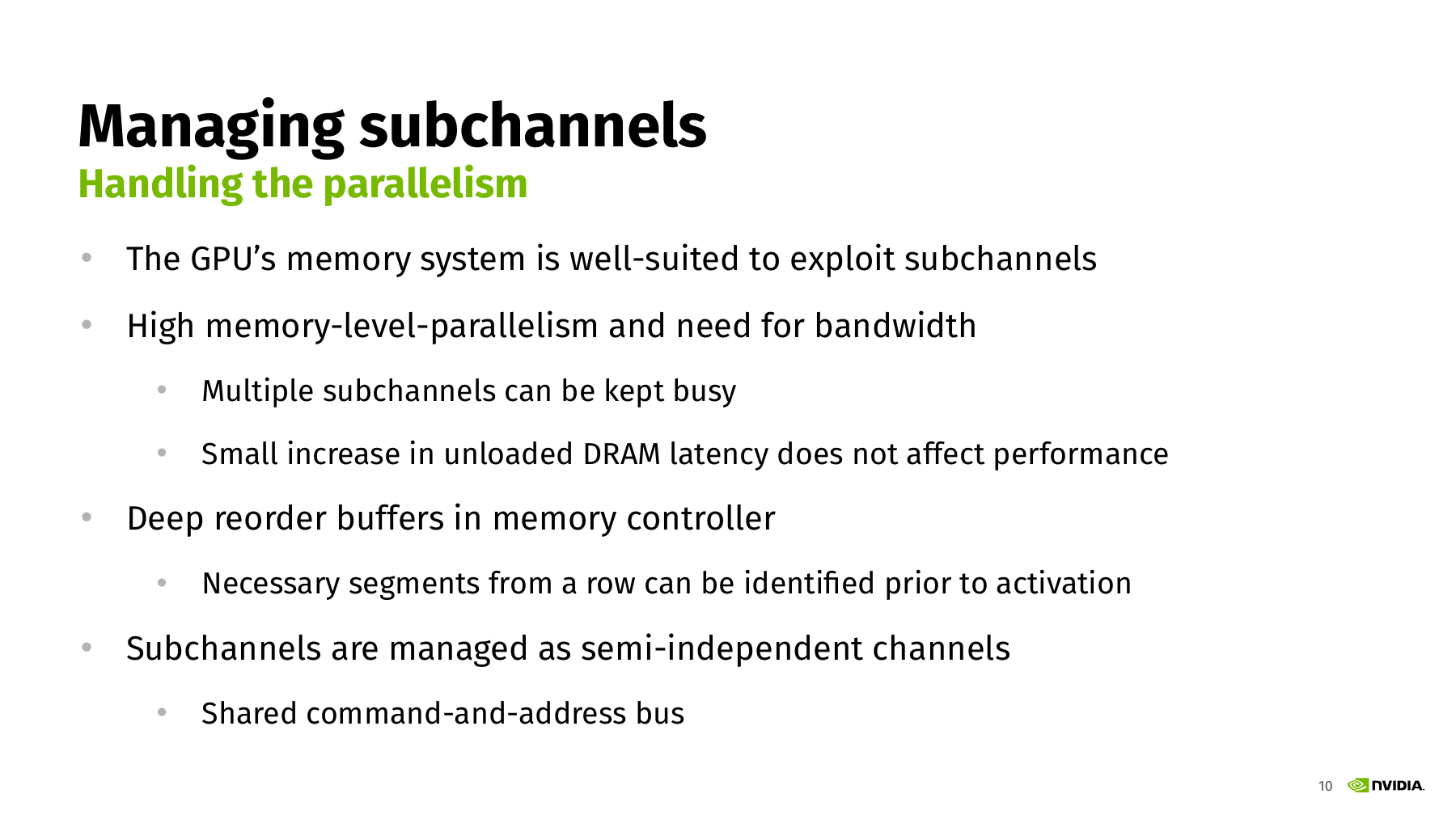

# Managing subchannels
Handling the parallelism
The GPU’s memory system is well-suited to exploit subchannels
High memory-level-parallelism and need for bandwidth
Multiple subchannels can be kept busy
Small increase in unloaded DRAM latency does not affect performance
Deep reorder buffers in memory controller
Necessary segments from a row can be identified prior to activation
Subchannels are managed as semi-independent channels
Shared command-and-address bus